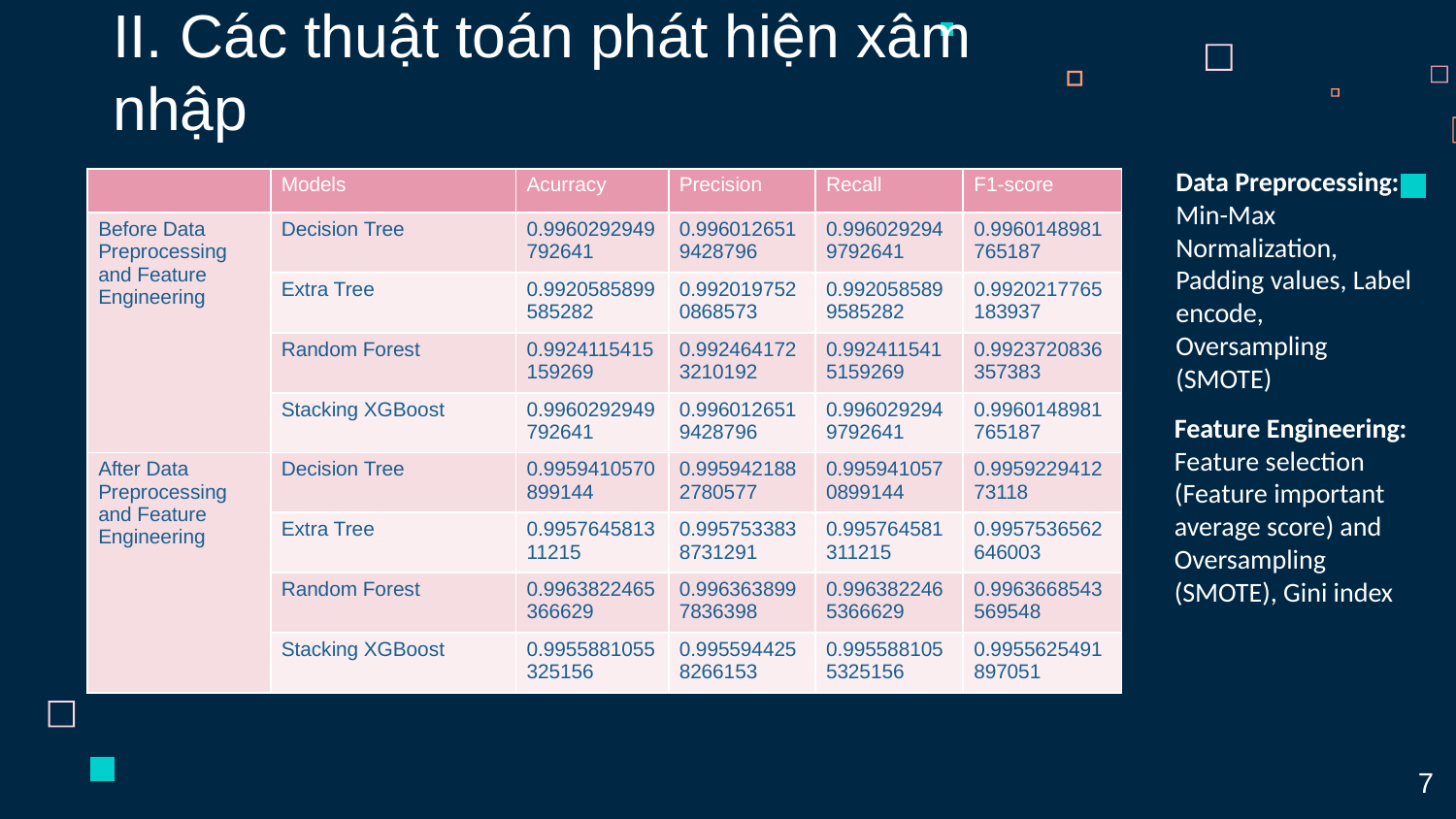

# II. Các thuật toán phát hiện xâm nhập
Data Preprocessing: Min-Max Normalization, Padding values, Label encode, Oversampling (SMOTE)
|  | Models | Acurracy | Precision | Recall | F1-score |
| --- | --- | --- | --- | --- | --- |
| Before Data Preprocessing and Feature Engineering | Decision Tree | 0.9960292949792641 | 0.9960126519428796 | 0.9960292949792641 | 0.9960148981765187 |
|  | Extra Tree | 0.9920585899585282 | 0.9920197520868573 | 0.9920585899585282 | 0.9920217765183937 |
|  | Random Forest | 0.9924115415159269 | 0.9924641723210192 | 0.9924115415159269 | 0.9923720836357383 |
|  | Stacking XGBoost | 0.9960292949792641 | 0.9960126519428796 | 0.9960292949792641 | 0.9960148981765187 |
| After Data Preprocessing and Feature Engineering | Decision Tree | 0.9959410570899144 | 0.9959421882780577 | 0.9959410570899144 | 0.995922941273118 |
|  | Extra Tree | 0.995764581311215 | 0.9957533838731291 | 0.995764581311215 | 0.9957536562646003 |
|  | Random Forest | 0.9963822465366629 | 0.9963638997836398 | 0.9963822465366629 | 0.9963668543569548 |
|  | Stacking XGBoost | 0.9955881055325156 | 0.9955944258266153 | 0.9955881055325156 | 0.9955625491897051 |
Feature Engineering: Feature selection (Feature important average score) and Oversampling (SMOTE), Gini index
7